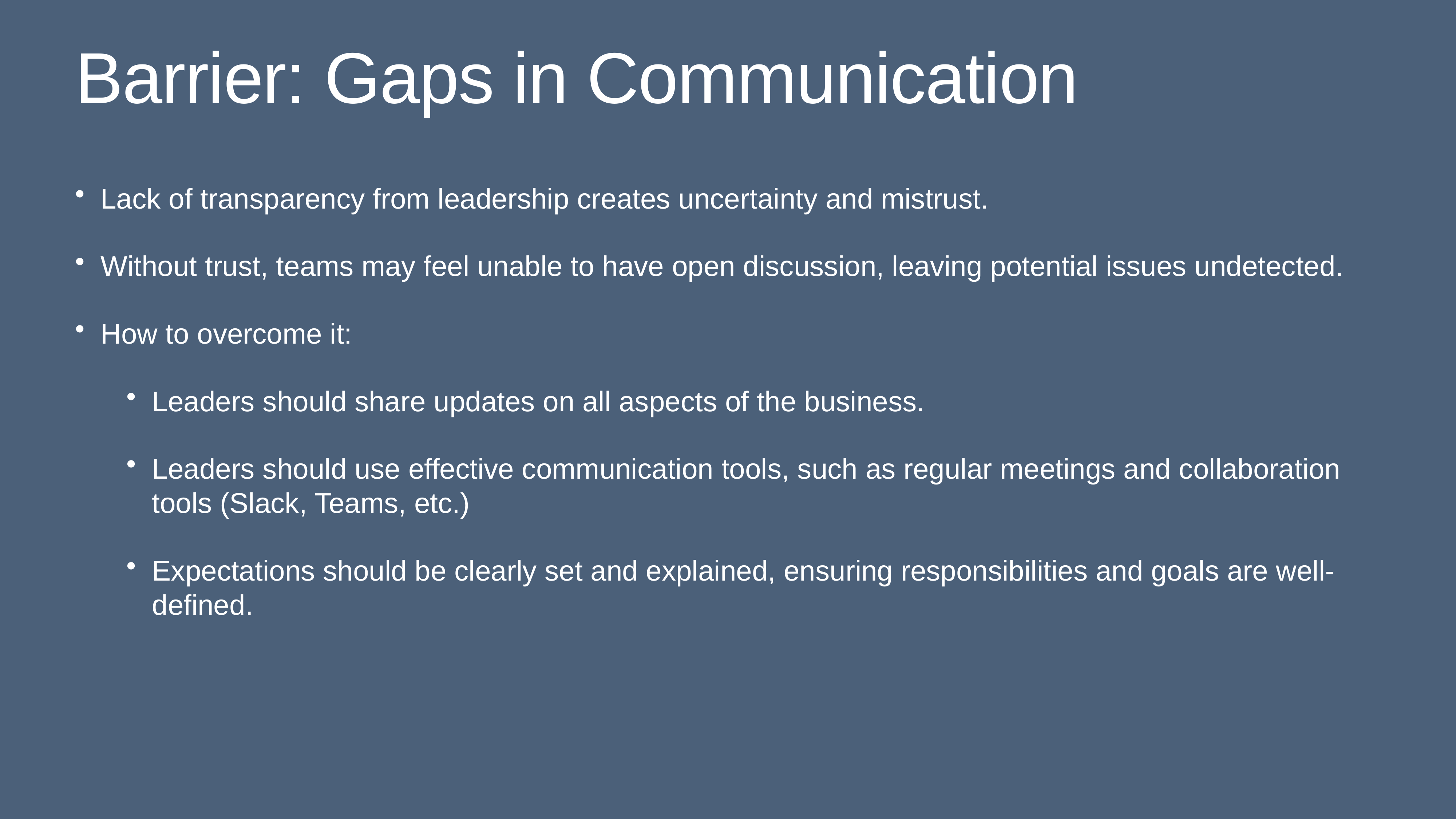

# Barrier: Gaps in Communication
Lack of transparency from leadership creates uncertainty and mistrust.
Without trust, teams may feel unable to have open discussion, leaving potential issues undetected.
How to overcome it:
Leaders should share updates on all aspects of the business.
Leaders should use effective communication tools, such as regular meetings and collaboration tools (Slack, Teams, etc.)
Expectations should be clearly set and explained, ensuring responsibilities and goals are well-defined.